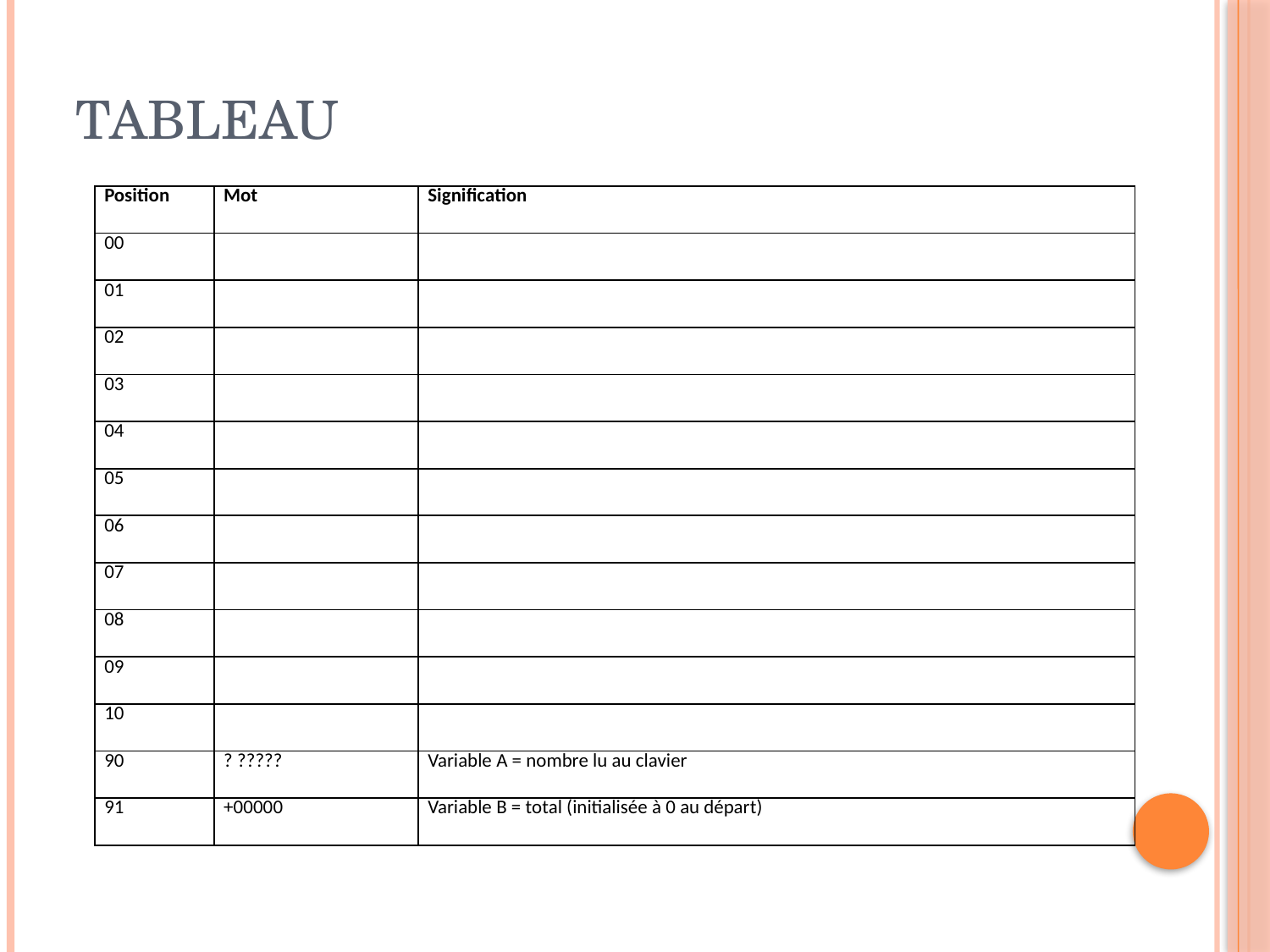

# Tableau
| Position | Mot | Signification |
| --- | --- | --- |
| 00 |  |  |
| 01 |  |  |
| 02 |  |  |
| 03 |  |  |
| 04 |  |  |
| 05 |  |  |
| 06 |  |  |
| 07 |  |  |
| 08 |  |  |
| 09 |  |  |
| 10 |  |  |
| 90 | ? ????? | Variable A = nombre lu au clavier |
| 91 | +00000 | Variable B = total (initialisée à 0 au départ) |